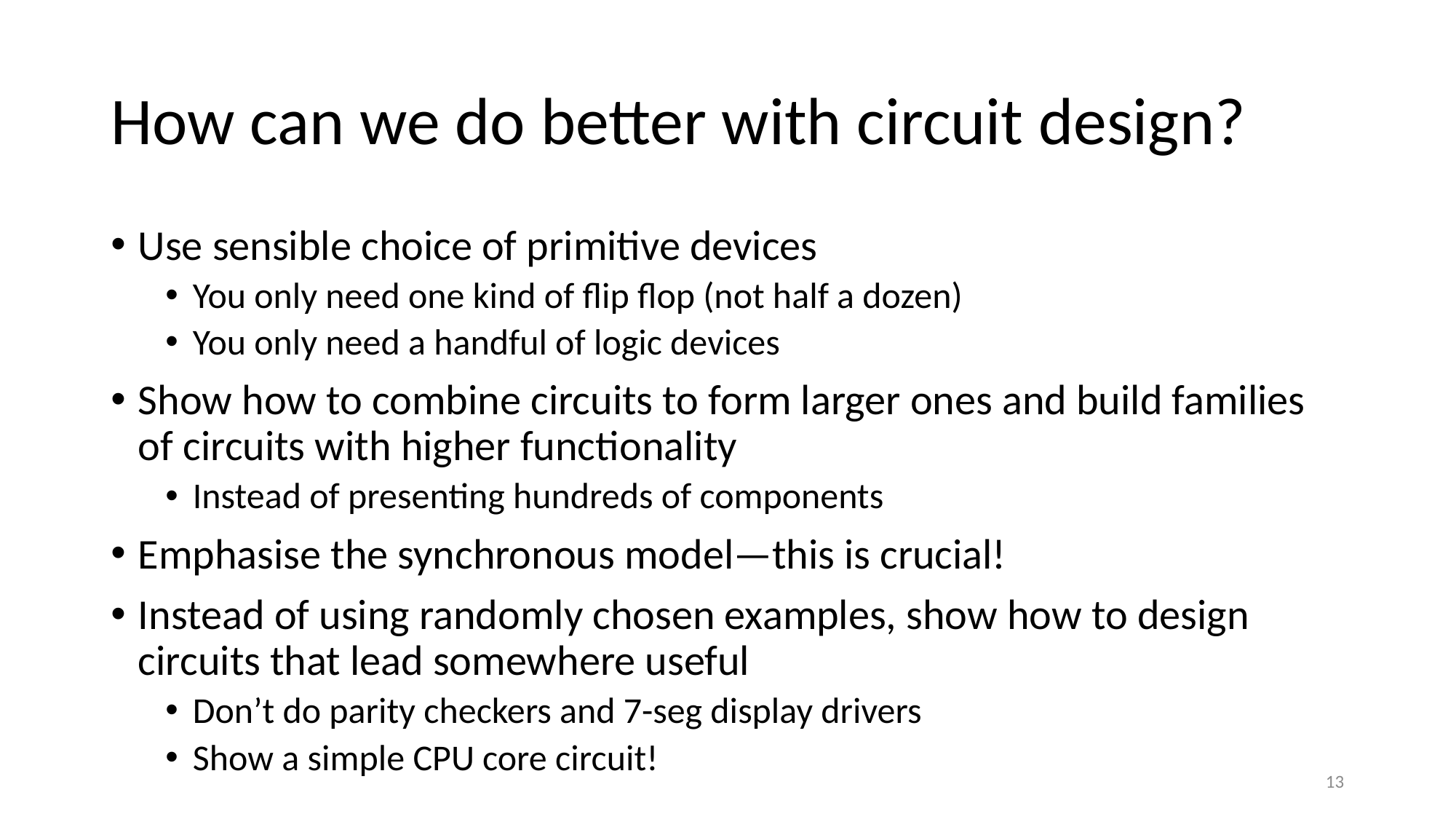

# How can we do better with circuit design?
Use sensible choice of primitive devices
You only need one kind of flip flop (not half a dozen)
You only need a handful of logic devices
Show how to combine circuits to form larger ones and build families of circuits with higher functionality
Instead of presenting hundreds of components
Emphasise the synchronous model—this is crucial!
Instead of using randomly chosen examples, show how to design circuits that lead somewhere useful
Don’t do parity checkers and 7-seg display drivers
Show a simple CPU core circuit!
13